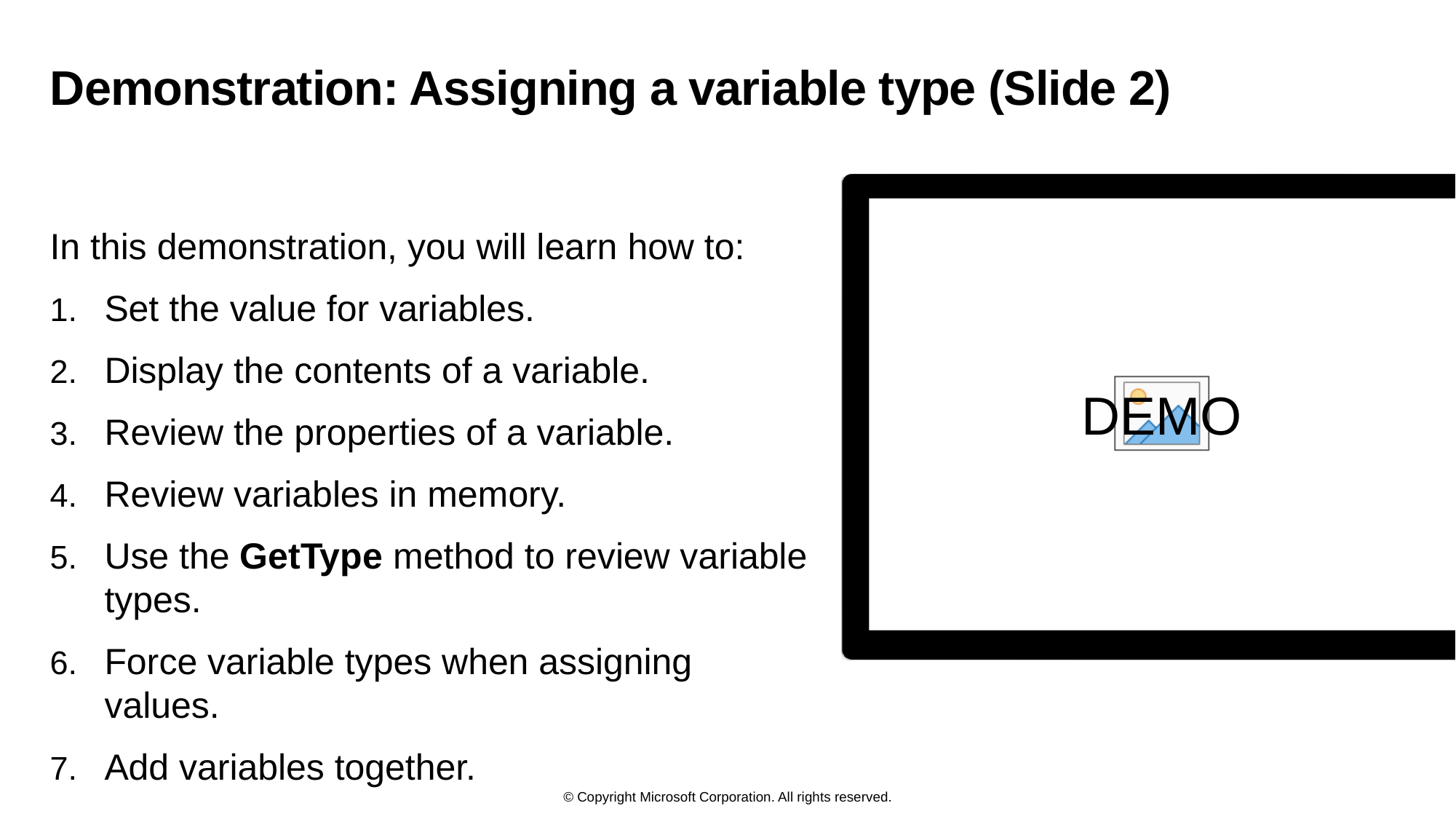

# Demonstration: Assigning a variable type (Slide 2)

In this demonstration, you will learn how to:
Set the value for variables.
Display the contents of a variable.
Review the properties of a variable.
Review variables in memory.
Use the GetType method to review variable types.
Force variable types when assigning values.
Add variables together.